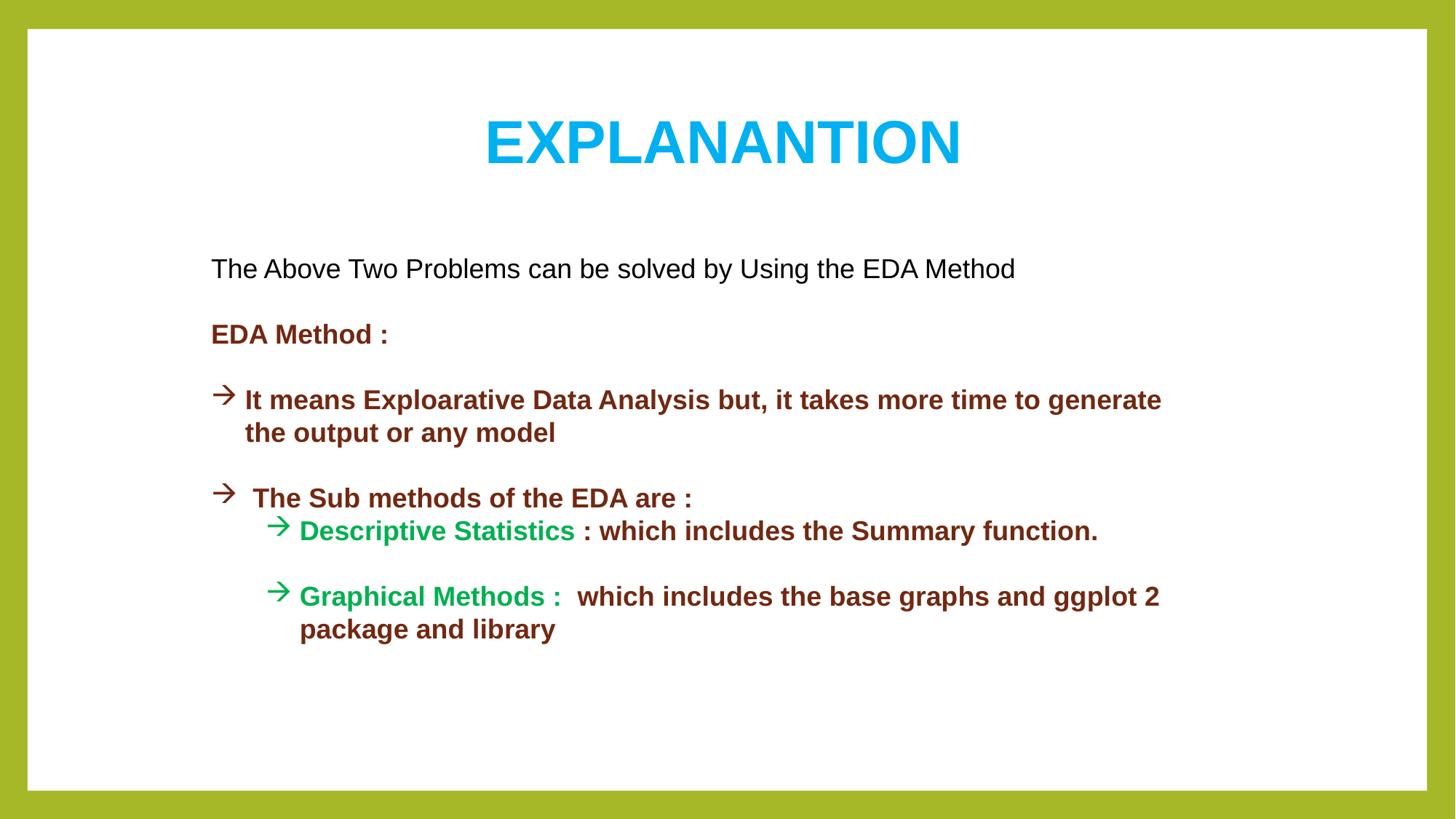

EXPLANANTION
The Above Two Problems can be solved by Using the EDA Method

EDA Method :

It means Exploarative Data Analysis but, it takes more time to generate the output or any model

 The Sub methods of the EDA are :
Descriptive Statistics : which includes the Summary function.

Graphical Methods :  which includes the base graphs and ggplot 2   package and library